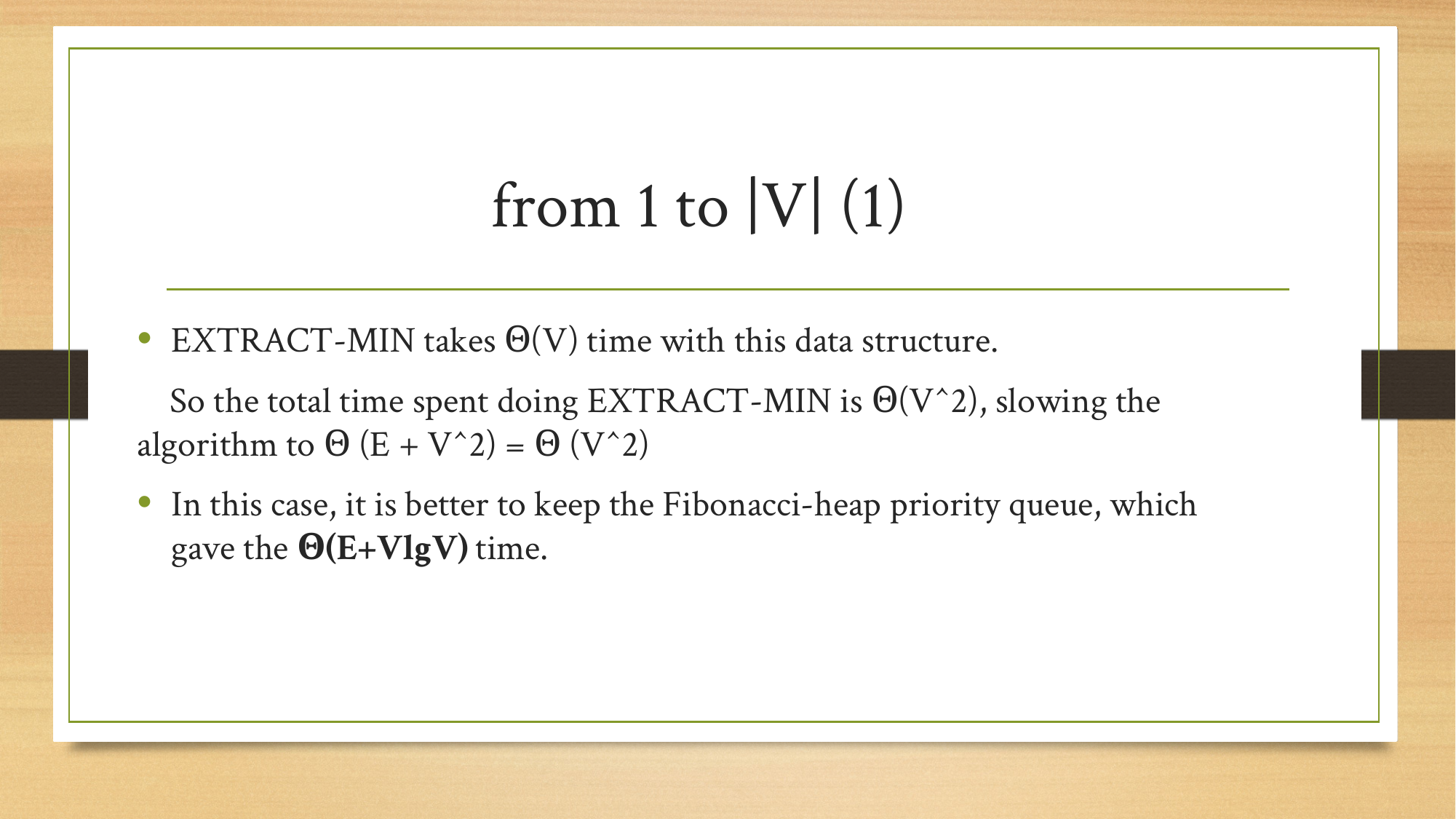

# from 1 to |V| (1)
EXTRACT-MIN takes Θ(V) time with this data structure.
    So the total time spent doing EXTRACT-MIN is Θ(V^2), slowing the algorithm to Θ (E + V^2) = Θ (V^2)
In this case, it is better to keep the Fibonacci-heap priority queue, which gave the Θ(E+VlgV) time.